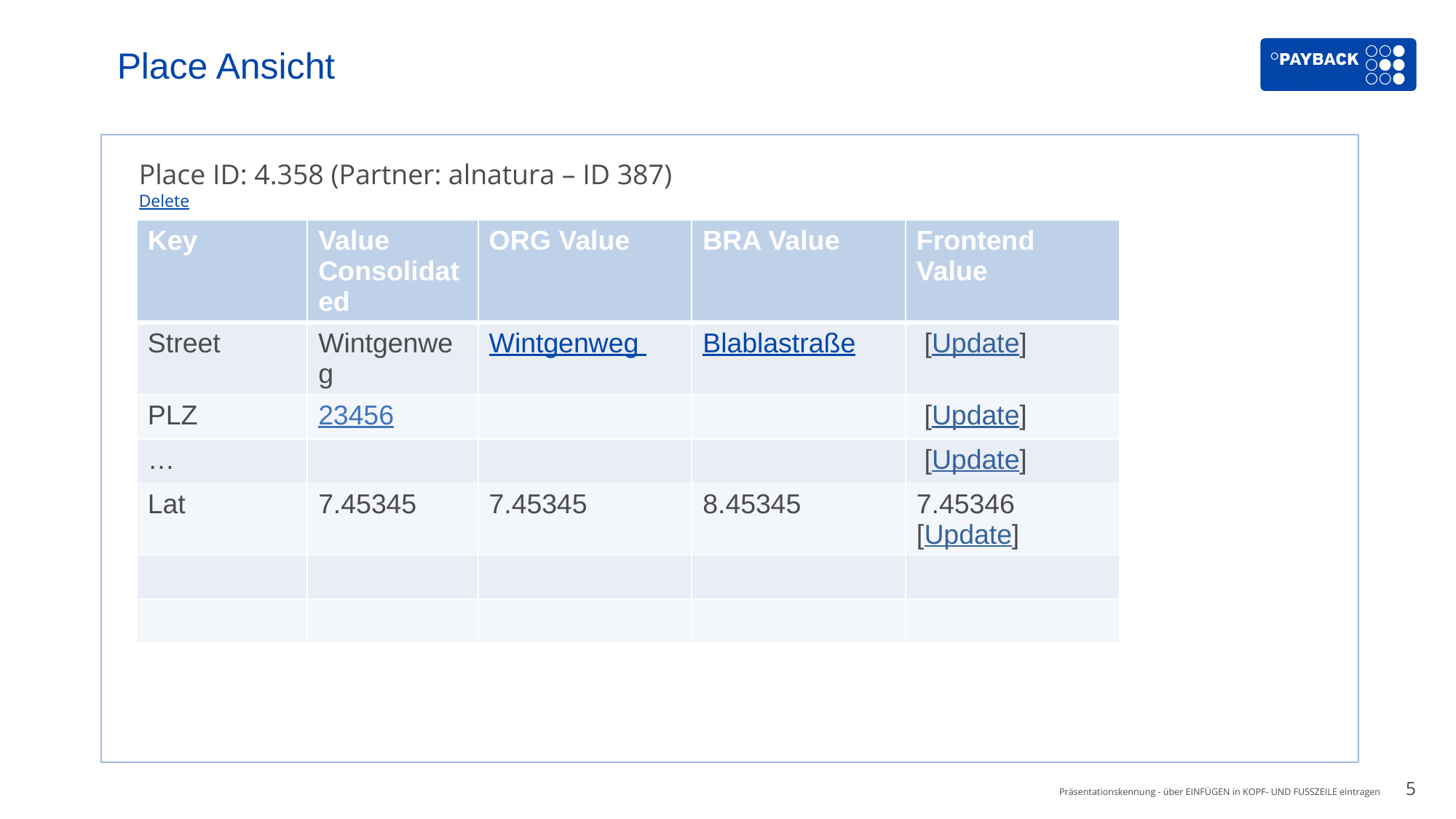

# Place Ansicht

Place ID: 4.358 (Partner: alnatura – ID 387)
Delete
| Key | Value Consolidated | ORG Value | BRA Value | Frontend Value |
| --- | --- | --- | --- | --- |
| Street | Wintgenweg | Wintgenweg | Blablastraße | [Update] |
| PLZ | 23456 |  |  | [Update] |
| … |  |  |  | [Update] |
| Lat | 7.45345 | 7.45345 | 8.45345 | 7.45346 [Update] |
|  |  |  |  |  |
|  |  |  |  |  |
5
Präsentationskennung - über EINFÜGEN in KOPF- UND FUSSZEILE eintragen